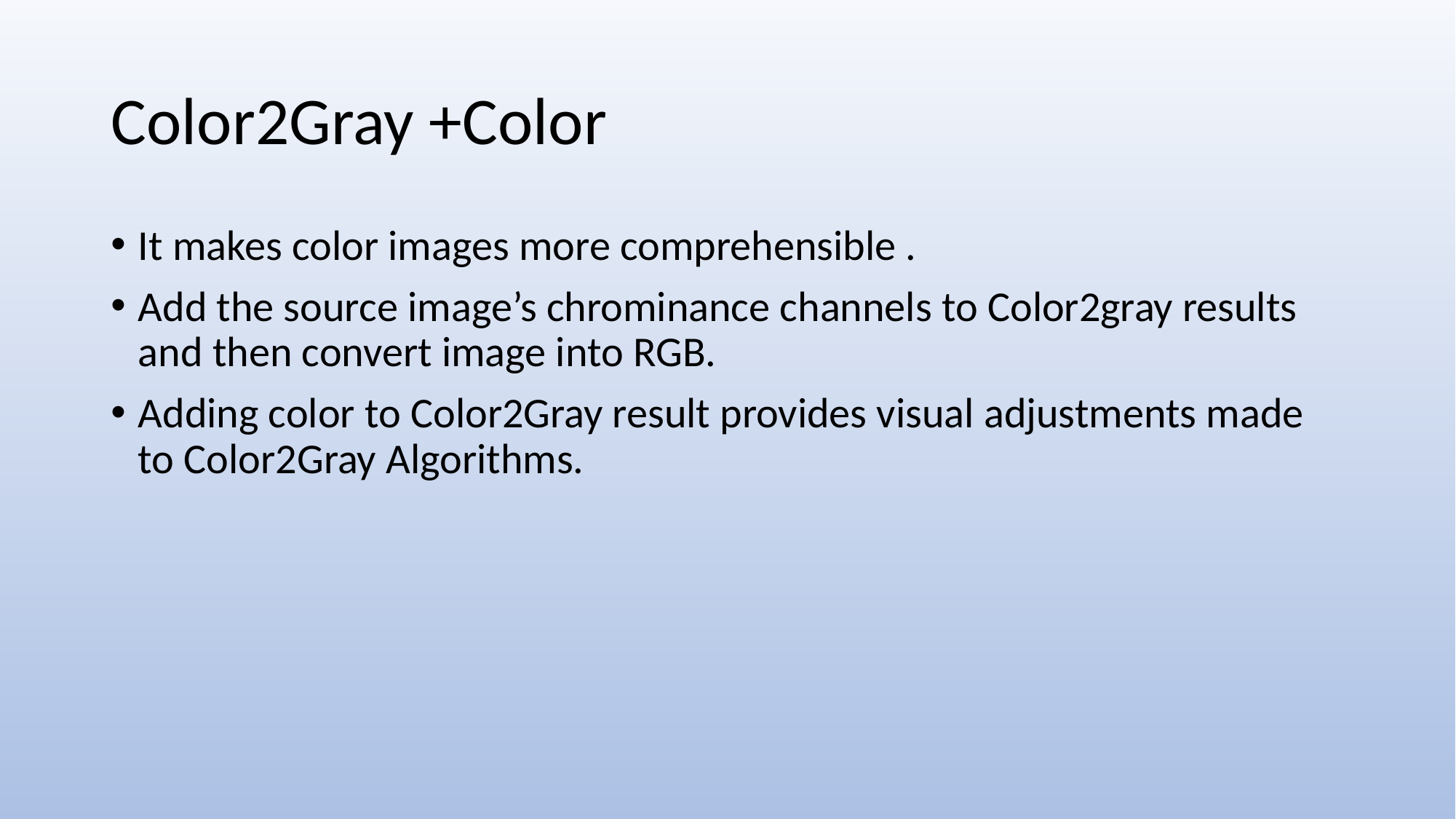

# Color2Gray +Color
It makes color images more comprehensible .
Add the source image’s chrominance channels to Color2gray results and then convert image into RGB.
Adding color to Color2Gray result provides visual adjustments made to Color2Gray Algorithms.